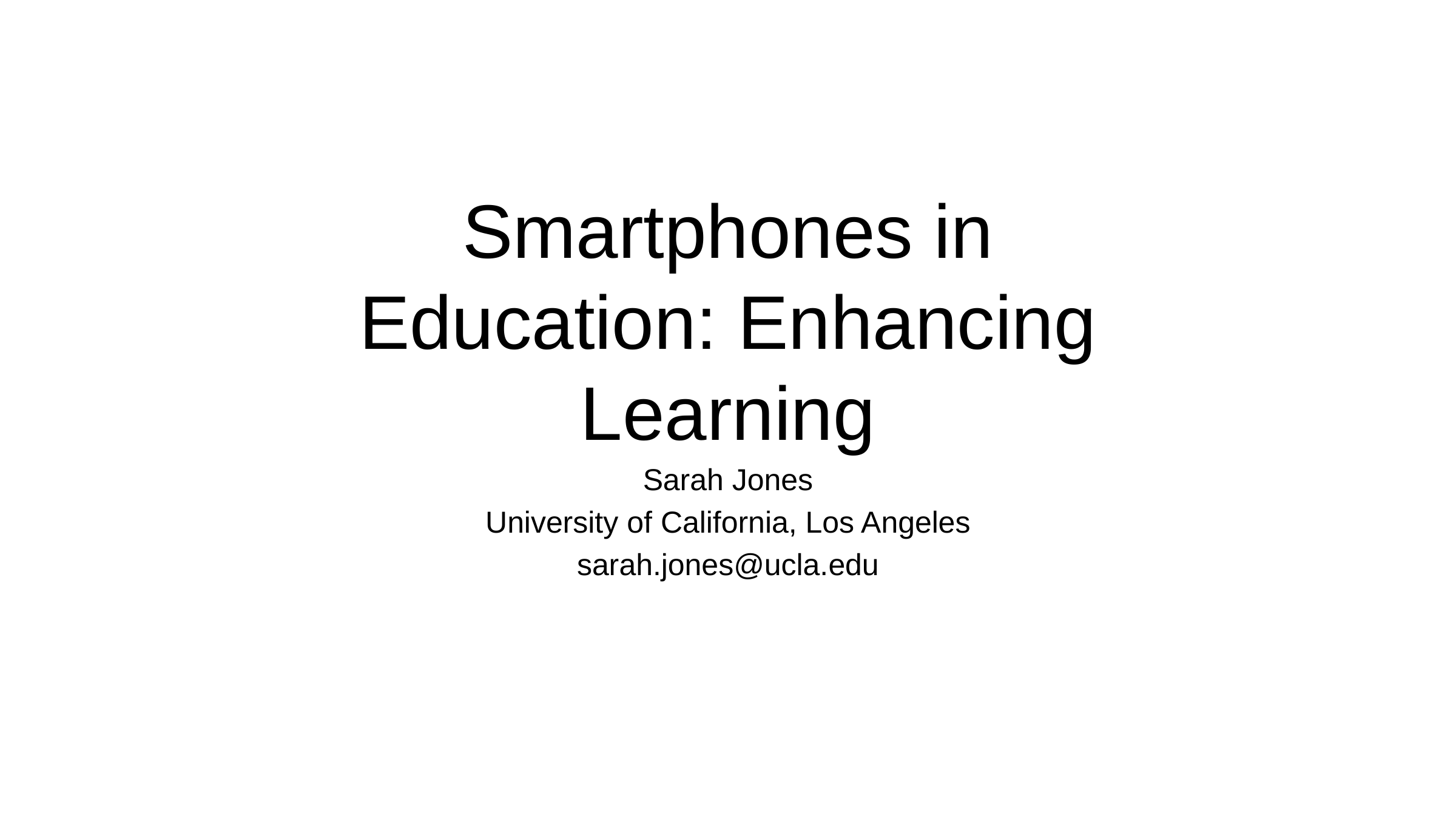

# Smartphones in Education: Enhancing Learning
Sarah Jones
University of California, Los Angeles
sarah.jones@ucla.edu